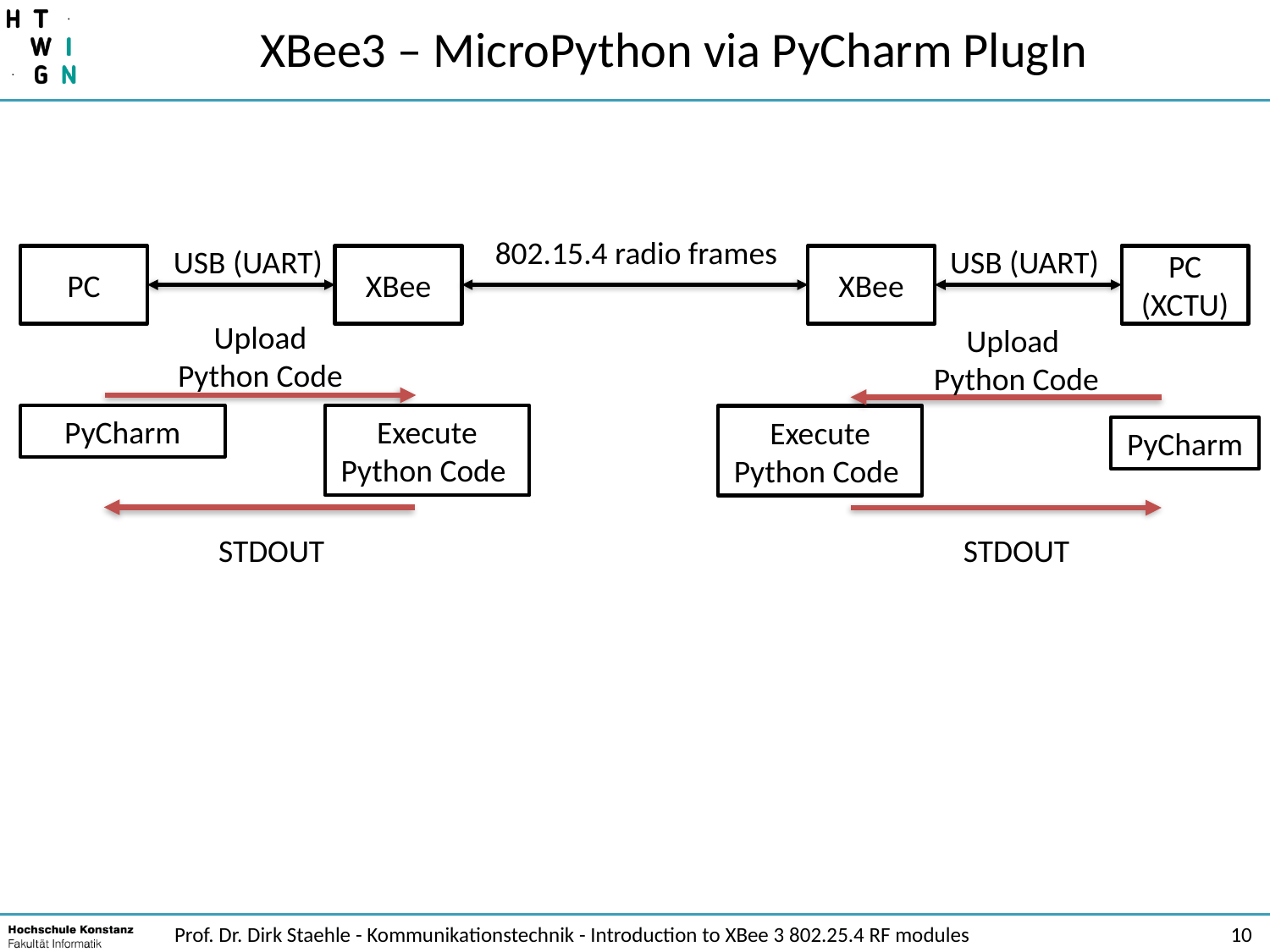

# XBee3 – MicroPython via PyCharm PlugIn
802.15.4 radio frames
USB (UART)
USB (UART)
PC
XBee
XBee
PC
(XCTU)
Upload
Python Code
Upload
Python Code
PyCharm
Execute Python Code
Execute Python Code
PyCharm
STDOUT
STDOUT
Prof. Dr. Dirk Staehle - Kommunikationstechnik - Introduction to XBee 3 802.25.4 RF modules
10